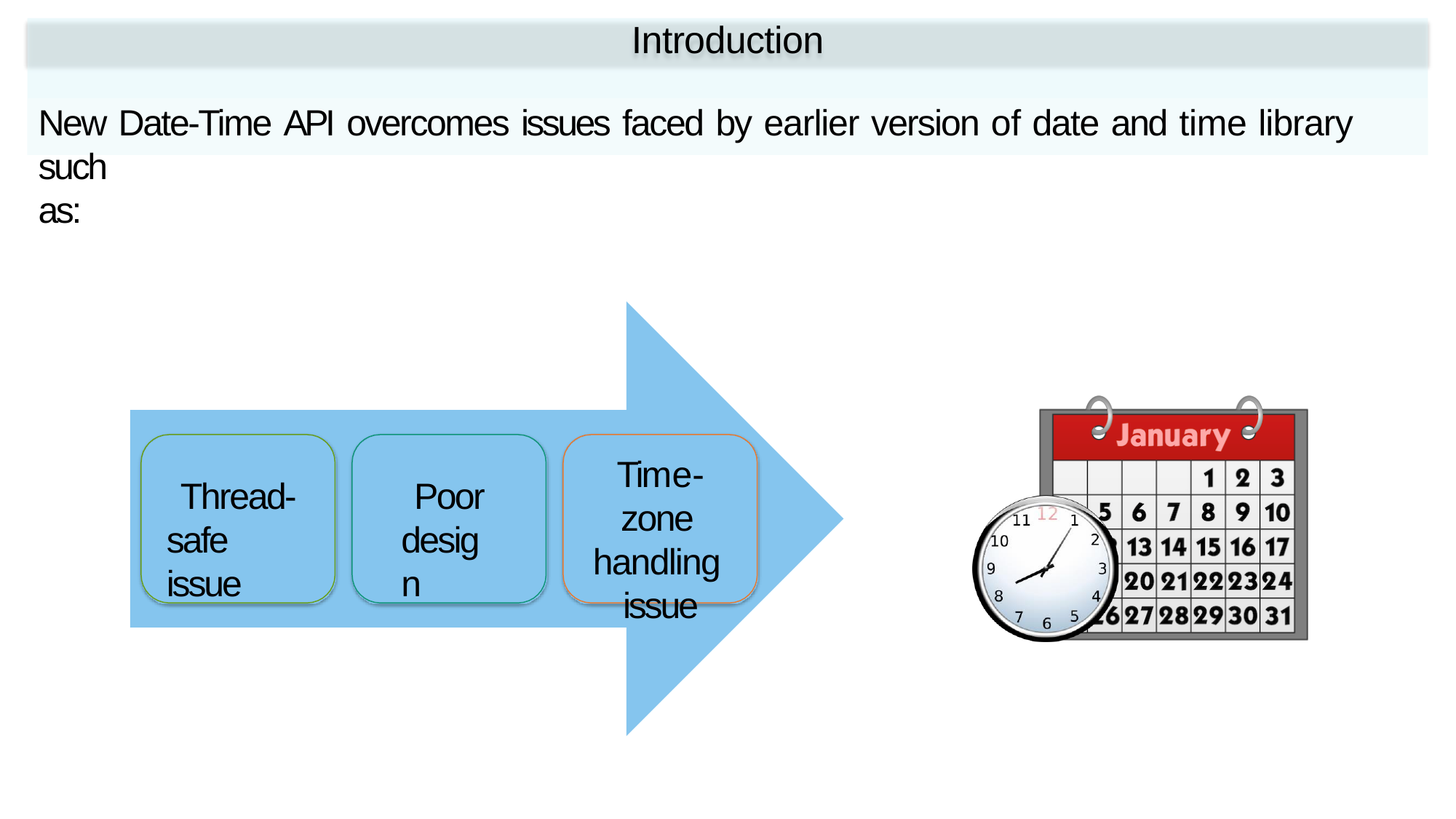

# Introduction
New Date-Time API overcomes issues faced by earlier version of date and time library such
as:

Time-zone  handling  issue

Thread-  safe issue
Poor  design

Fundamental Programming in Java -Session 13 / Slide 3
© Aptech Ltd.